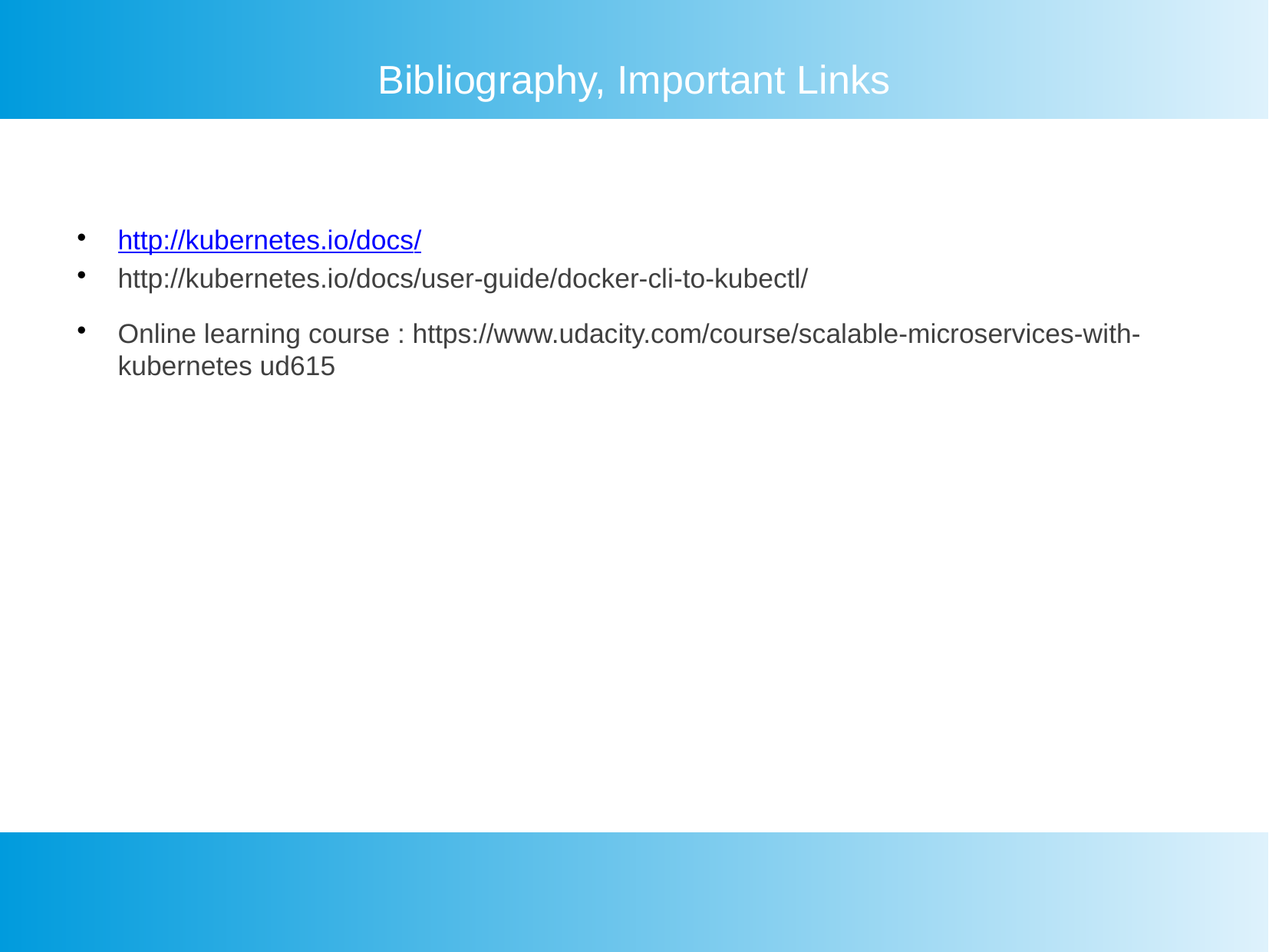

Bibliography, Important Links
http://kubernetes.io/docs/
http://kubernetes.io/docs/user-guide/docker-cli-to-kubectl/
Online learning course : https://www.udacity.com/course/scalable-microservices-with-kubernetes ud615